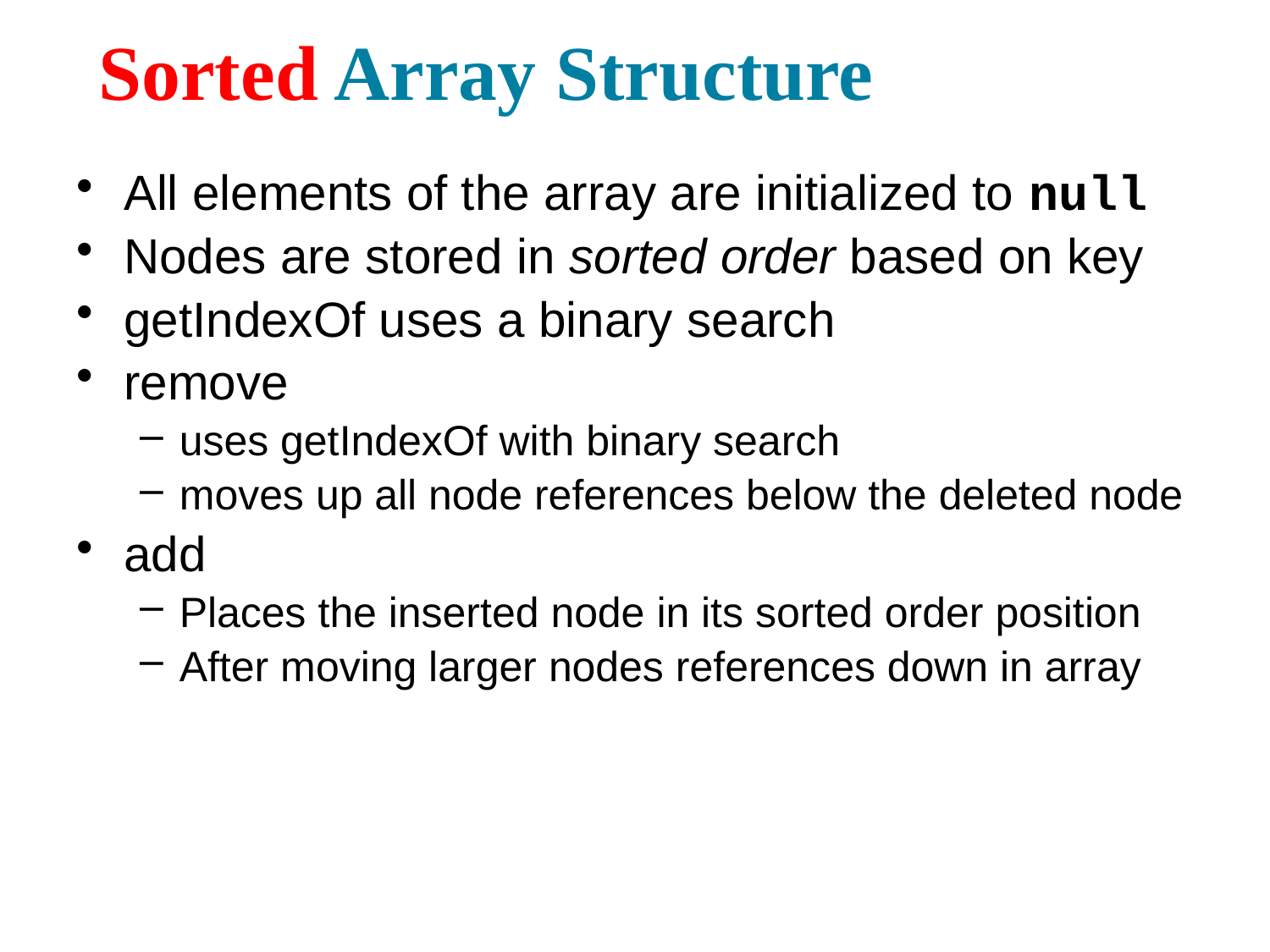

# Sorted Array Structure
All elements of the array are initialized to null
Nodes are stored in sorted order based on key
getIndexOf uses a binary search
remove
uses getIndexOf with binary search
moves up all node references below the deleted node
add
Places the inserted node in its sorted order position
After moving larger nodes references down in array